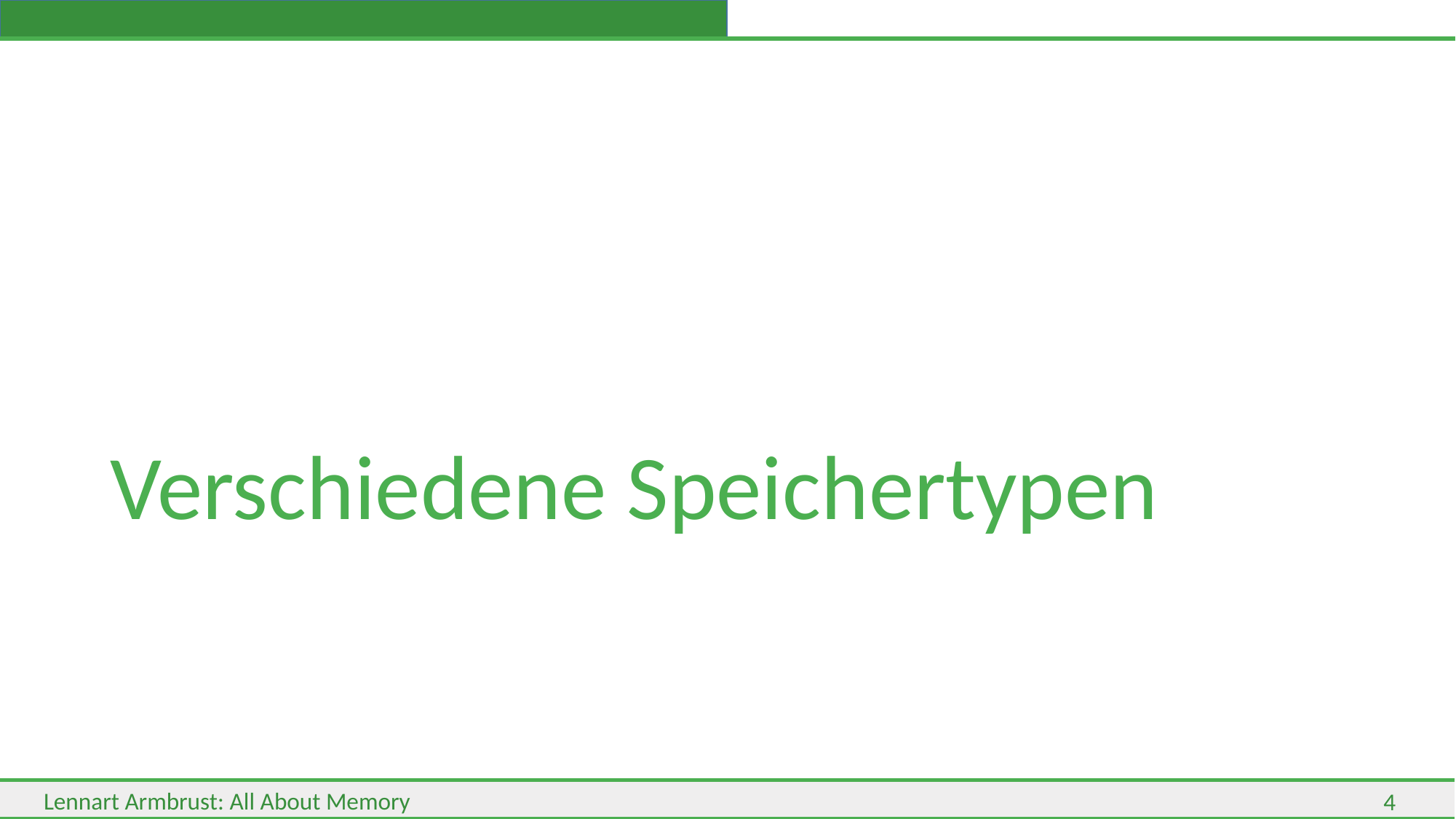

# Verschiedene Speichertypen

4
Lennart Armbrust: All About Memory